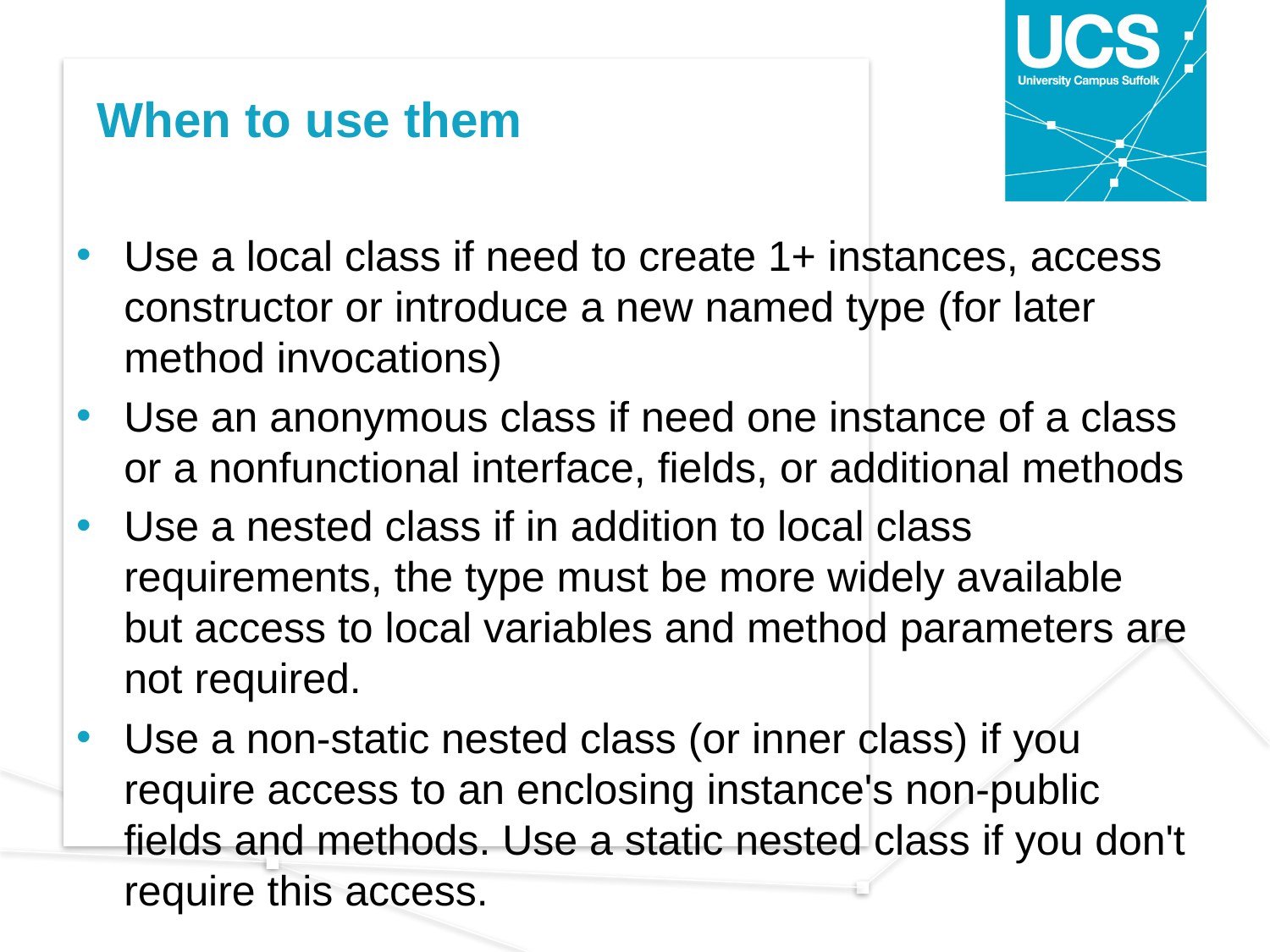

# When to use them
Use a local class if need to create 1+ instances, access constructor or introduce a new named type (for later method invocations)
Use an anonymous class if need one instance of a class or a nonfunctional interface, fields, or additional methods
Use a nested class if in addition to local class requirements, the type must be more widely available but access to local variables and method parameters are not required.
Use a non-static nested class (or inner class) if you require access to an enclosing instance's non-public fields and methods. Use a static nested class if you don't require this access.